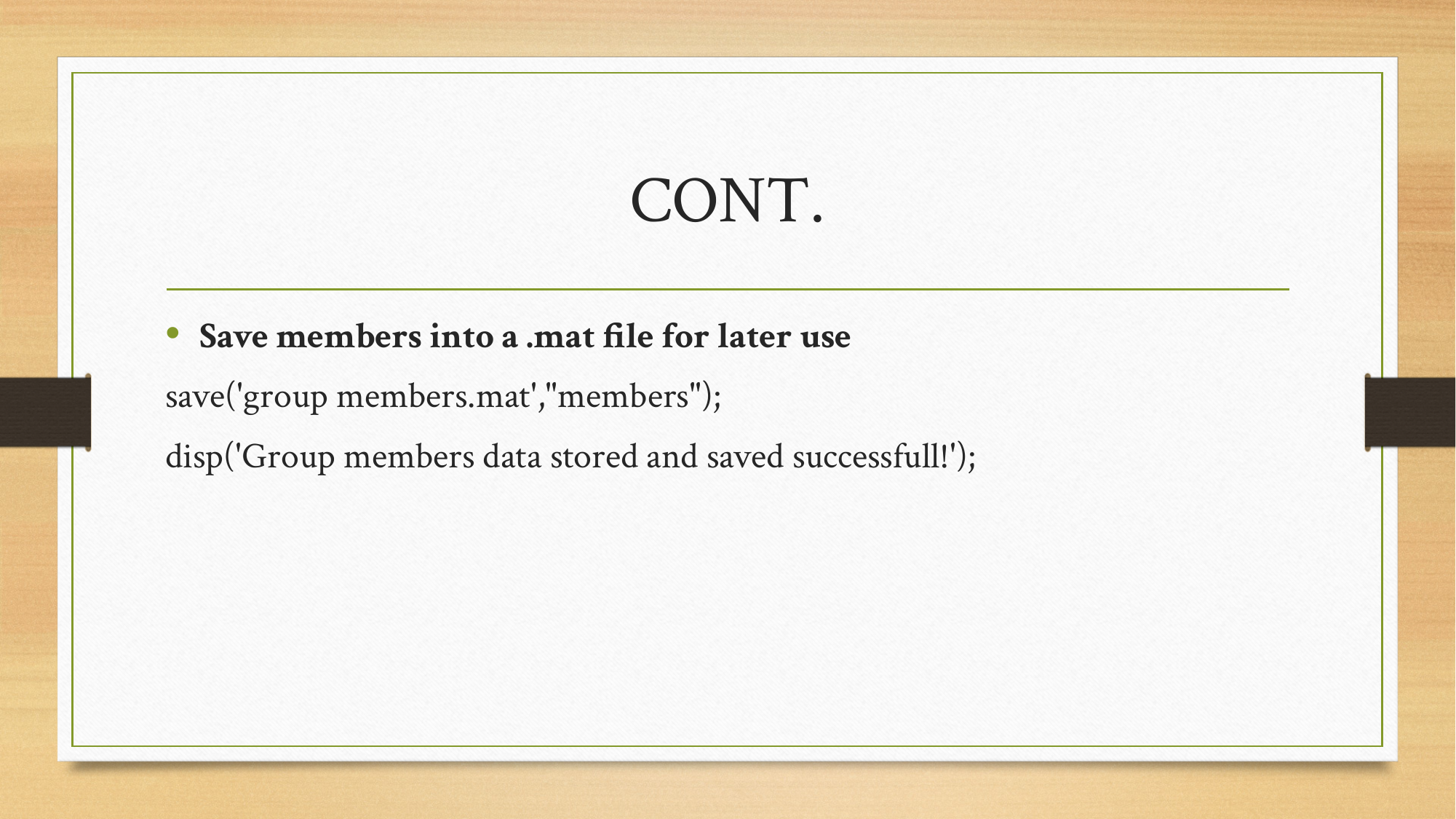

# CONT.
Save members into a .mat file for later use
save('group members.mat',"members");
disp('Group members data stored and saved successfull!');